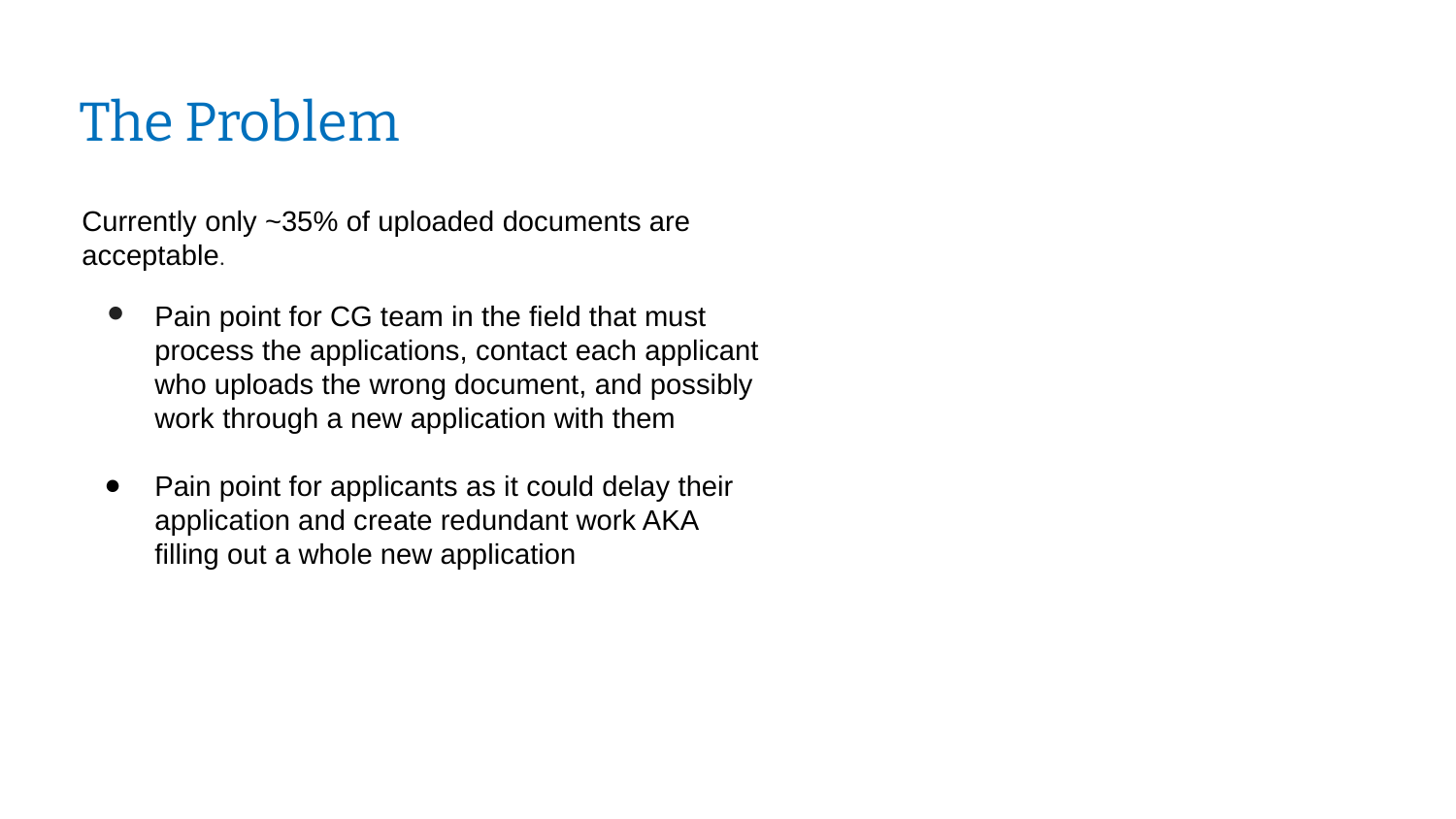

# The Problem
Currently only ~35% of uploaded documents are acceptable.

Pain point for CG team in the field that must process the applications, contact each applicant who uploads the wrong document, and possibly work through a new application with them

Pain point for applicants as it could delay their application and create redundant work AKA filling out a whole new application